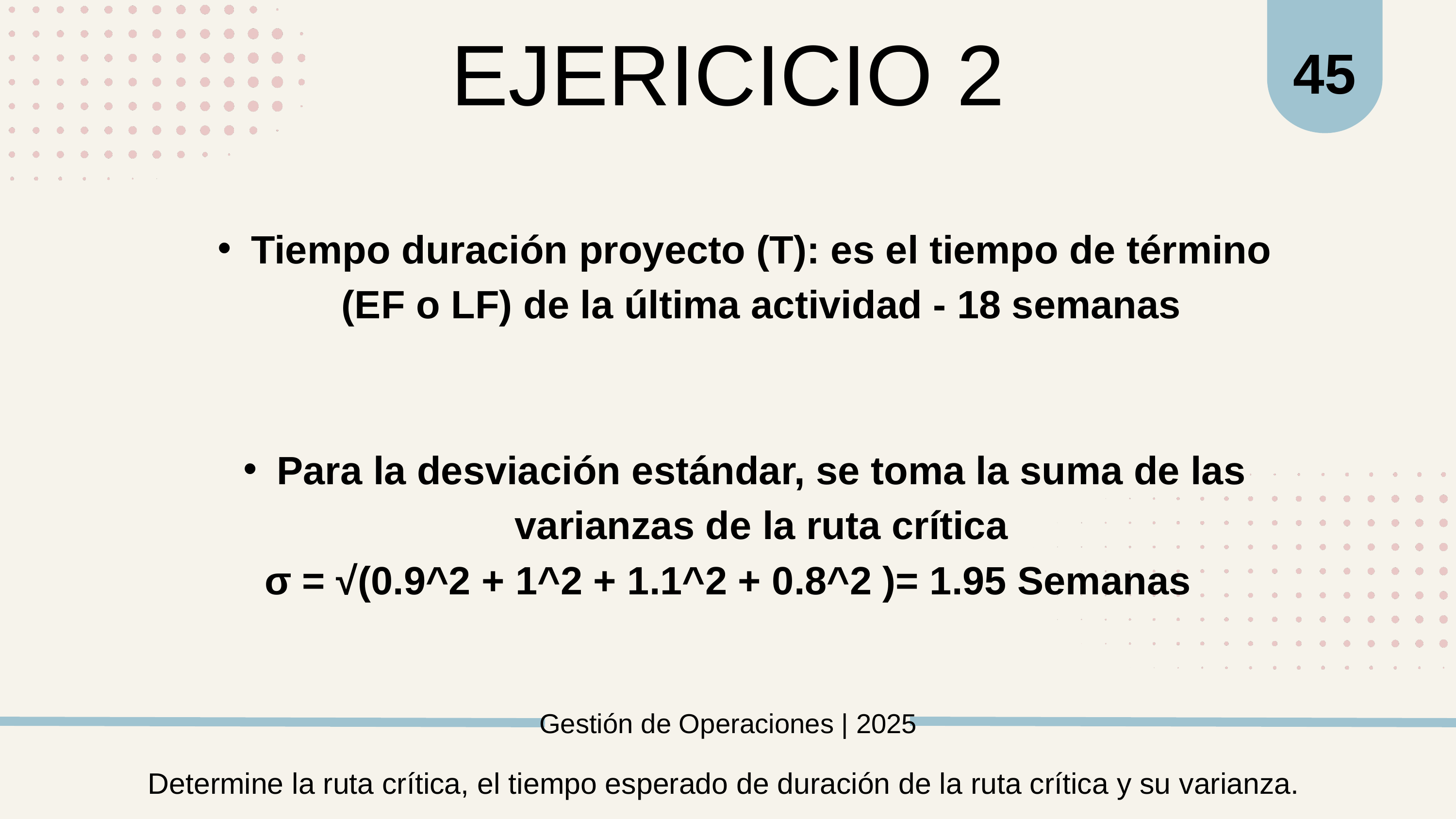

45

EJERICICIO 2
Tiempo duración proyecto (T): es el tiempo de término (EF o LF) de la última actividad - 18 semanas

Para la desviación estándar, se toma la suma de las varianzas de la ruta crítica
σ = √(0.9^2 + 1^2 + 1.1^2 + 0.8^2 )= 1.95 Semanas

Gestión de Operaciones | 2025

Determine la ruta crítica, el tiempo esperado de duración de la ruta crítica y su varianza.